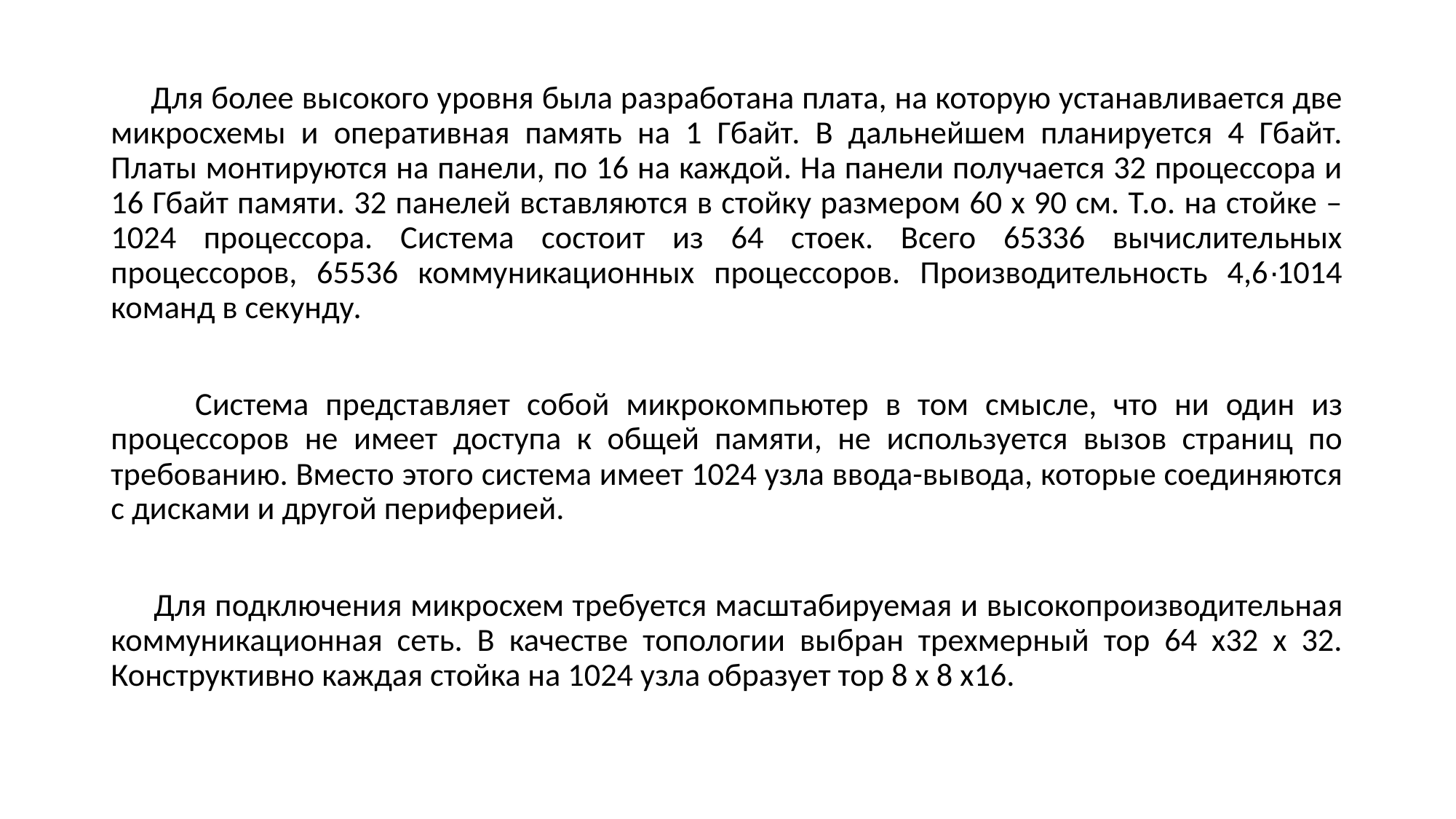

Для более высокого уровня была разработана плата, на которую устанавливается две микросхемы и оперативная память на 1 Гбайт. В дальнейшем планируется 4 Гбайт. Платы монтируются на панели, по 16 на каждой. На панели получается 32 процессора и 16 Гбайт памяти. 32 панелей вставляются в стойку размером 60 х 90 см. Т.о. на стойке – 1024 процессора. Система состоит из 64 стоек. Всего 65336 вычислительных процессоров, 65536 коммуникационных процессоров. Производительность 4,6∙1014 команд в секунду.

     Система представляет собой микрокомпьютер в том смысле, что ни один из процессоров не имеет доступа к общей памяти, не используется вызов страниц по требованию. Вместо этого система имеет 1024 узла ввода-вывода, которые соединяются с дисками и другой периферией.

     Для подключения микросхем требуется масштабируемая и высокопроизводительная коммуникационная сеть. В качестве топологии выбран трехмерный тор 64 х32 х 32. Конструктивно каждая стойка на 1024 узла образует тор 8 х 8 х16.